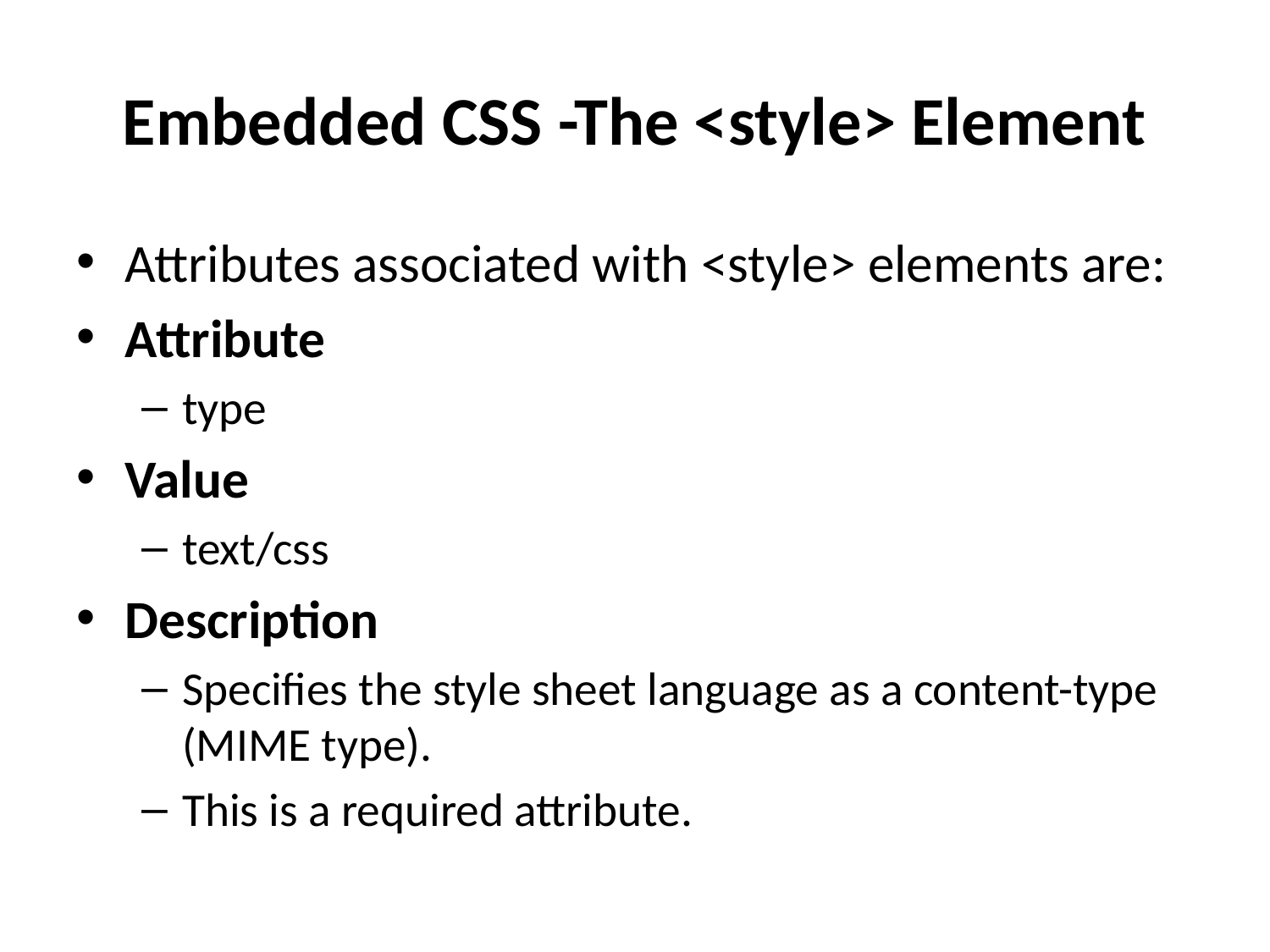

# Embedded CSS -The <style> Element
Attributes associated with <style> elements are:
Attribute
type
Value
text/css
Description
Specifies the style sheet language as a content-type (MIME type).
This is a required attribute.